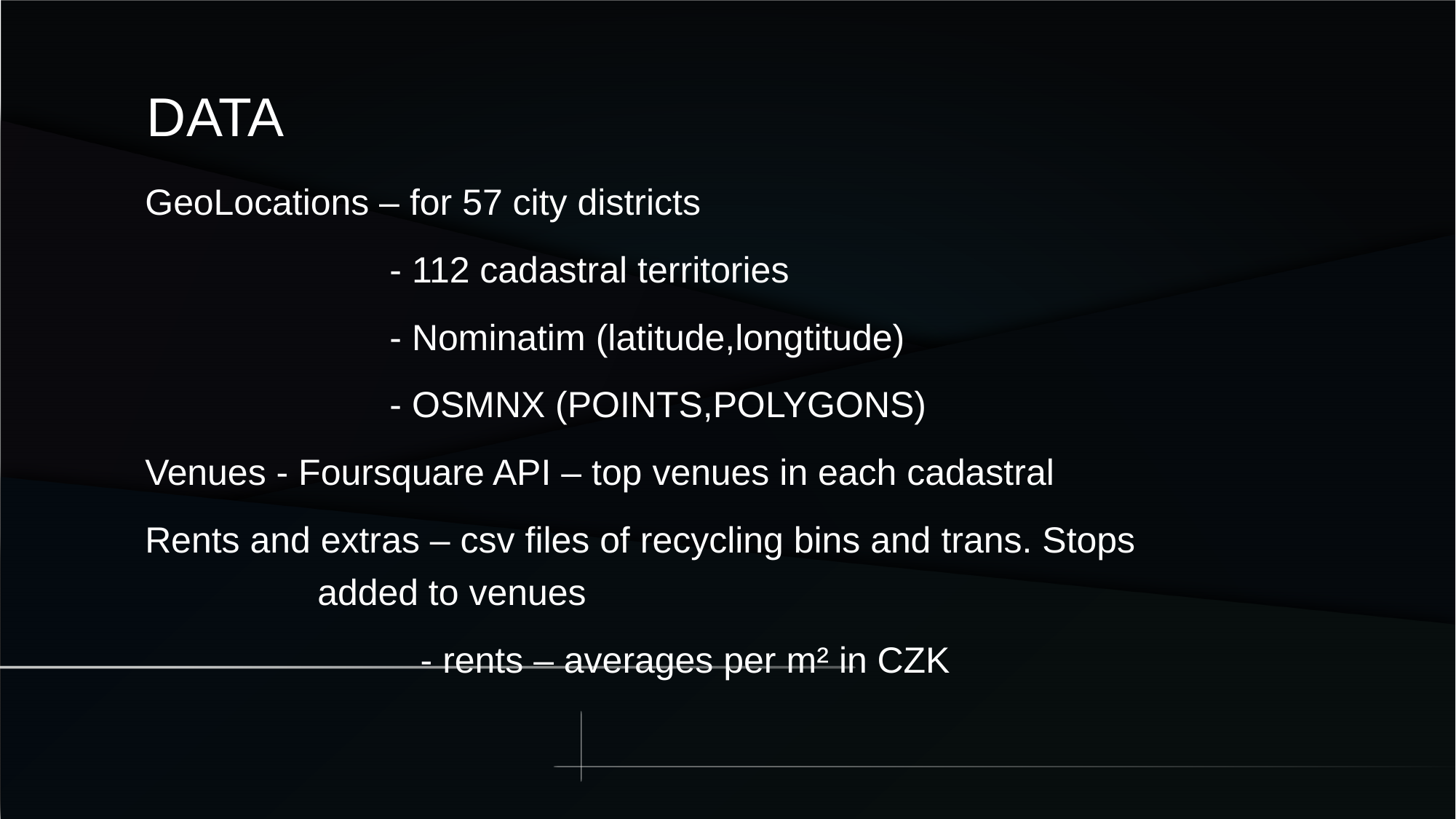

Data
GeoLocations – for 57 city districts
                        - 112 cadastral territories
                        - Nominatim (latitude,longtitude)
                        - OSMNX (POINTS,POLYGONS)
Venues - Foursquare API – top venues in each cadastral
Rents and extras – csv files of recycling bins and trans. Stops                                  added to venues
                           - rents – averages per m² in CZK